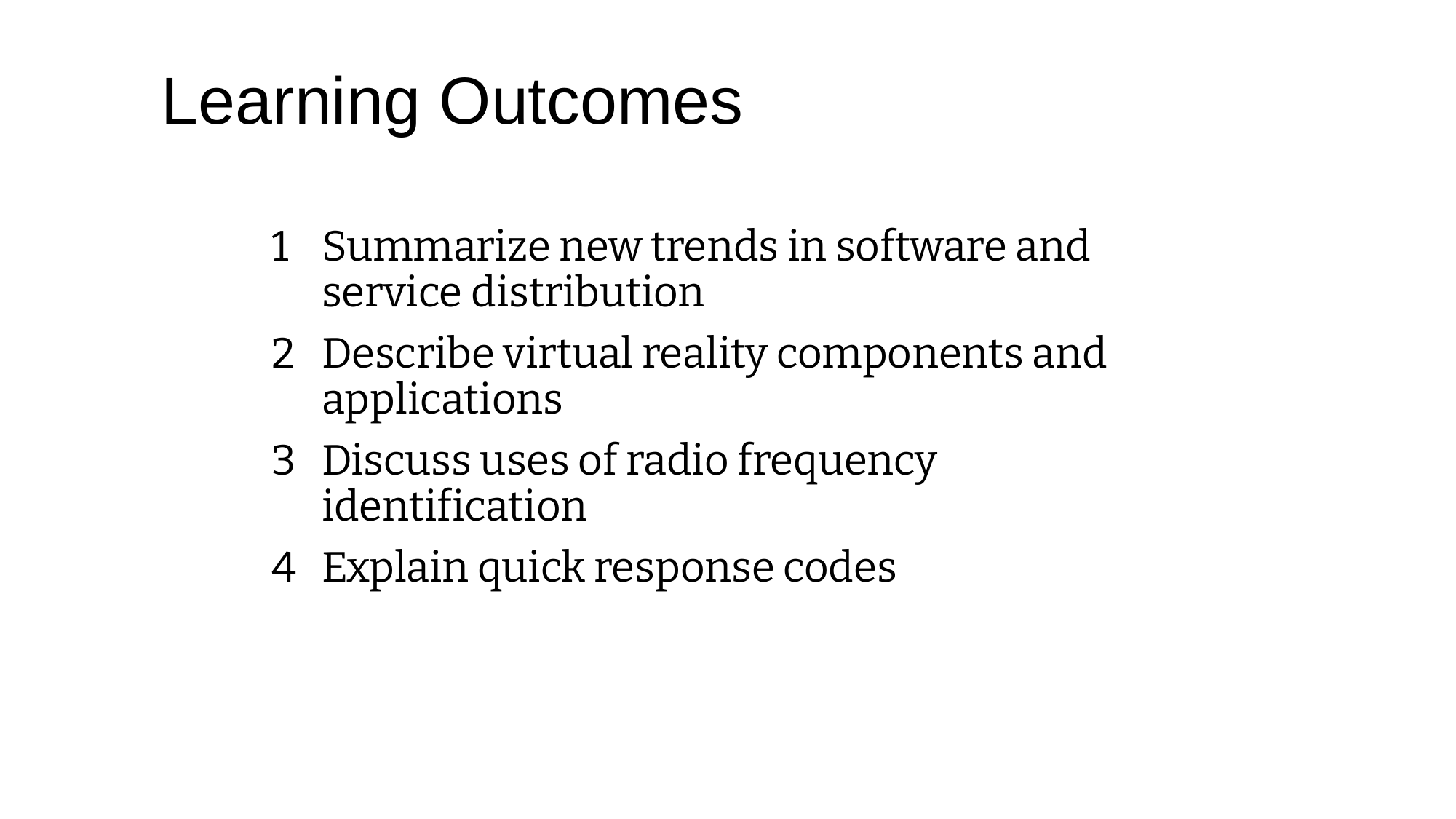

# Learning Outcomes
Summarize new trends in software and service distribution
Describe virtual reality components and applications
Discuss uses of radio frequency identification
Explain quick response codes